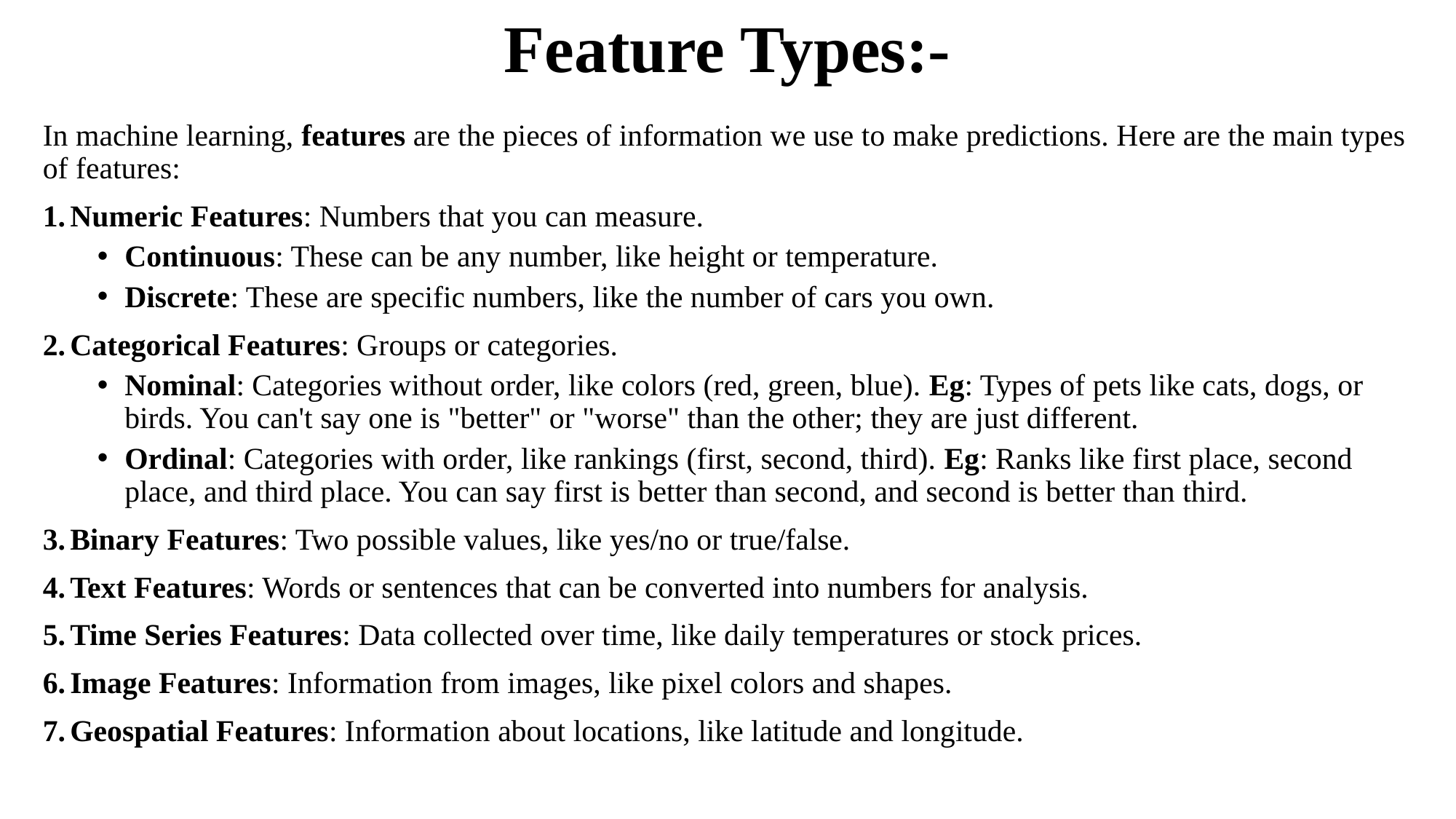

# Feature Types:-
In machine learning, features are the pieces of information we use to make predictions. Here are the main types of features:
Numeric Features: Numbers that you can measure.
Continuous: These can be any number, like height or temperature.
Discrete: These are specific numbers, like the number of cars you own.
Categorical Features: Groups or categories.
Nominal: Categories without order, like colors (red, green, blue). Eg: Types of pets like cats, dogs, or birds. You can't say one is "better" or "worse" than the other; they are just different.
Ordinal: Categories with order, like rankings (first, second, third). Eg: Ranks like first place, second place, and third place. You can say first is better than second, and second is better than third.
Binary Features: Two possible values, like yes/no or true/false.
Text Features: Words or sentences that can be converted into numbers for analysis.
Time Series Features: Data collected over time, like daily temperatures or stock prices.
Image Features: Information from images, like pixel colors and shapes.
Geospatial Features: Information about locations, like latitude and longitude.